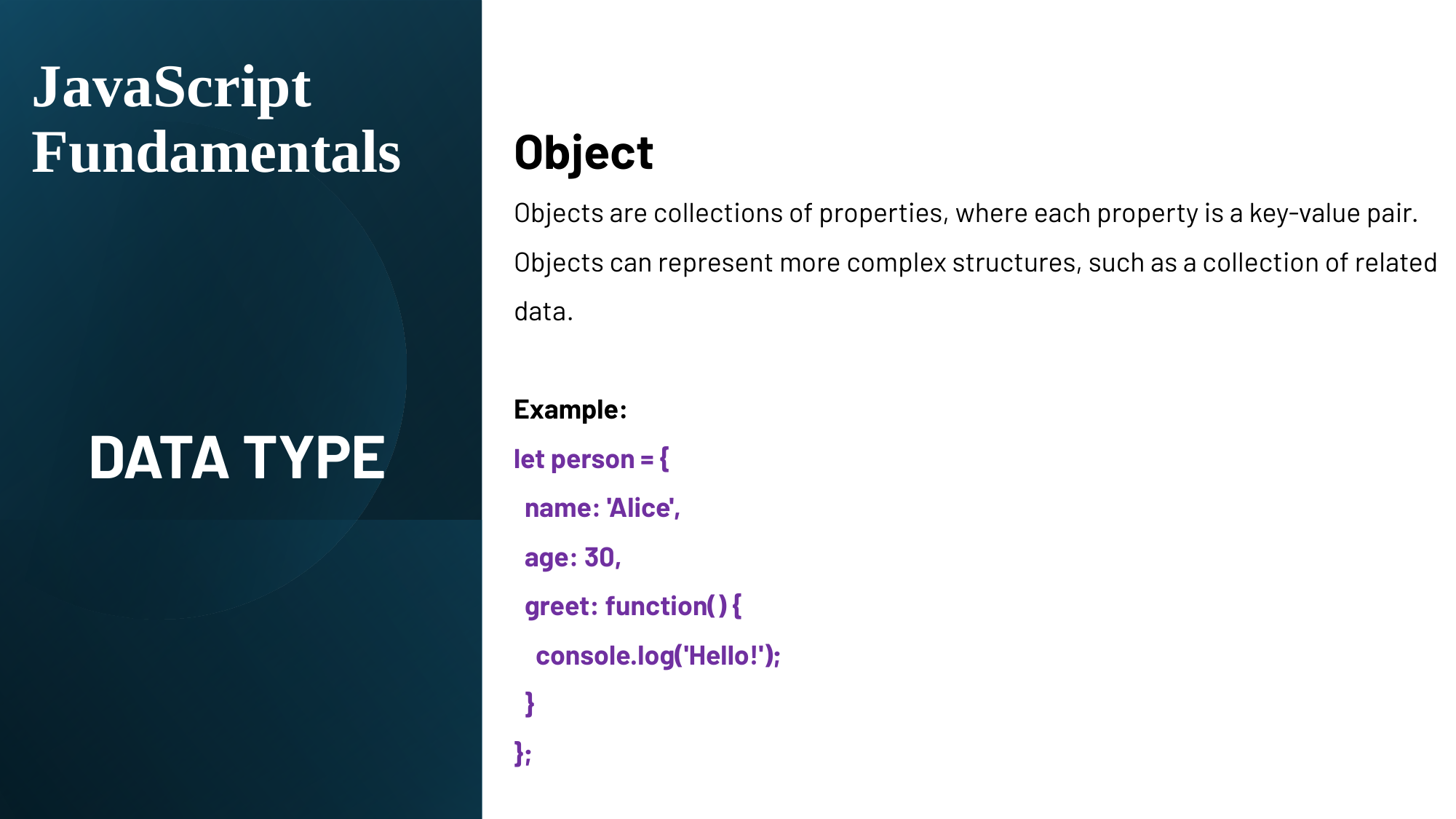

# JavaScript Fundamentals
Object
Objects are collections of properties, where each property is a key-value pair. Objects can represent more complex structures, such as a collection of related data.

Example:
let person = {
  name: 'Alice',
  age: 30,
  greet: function() {
    console.log('Hello!');
  }
};

DATA TYPE